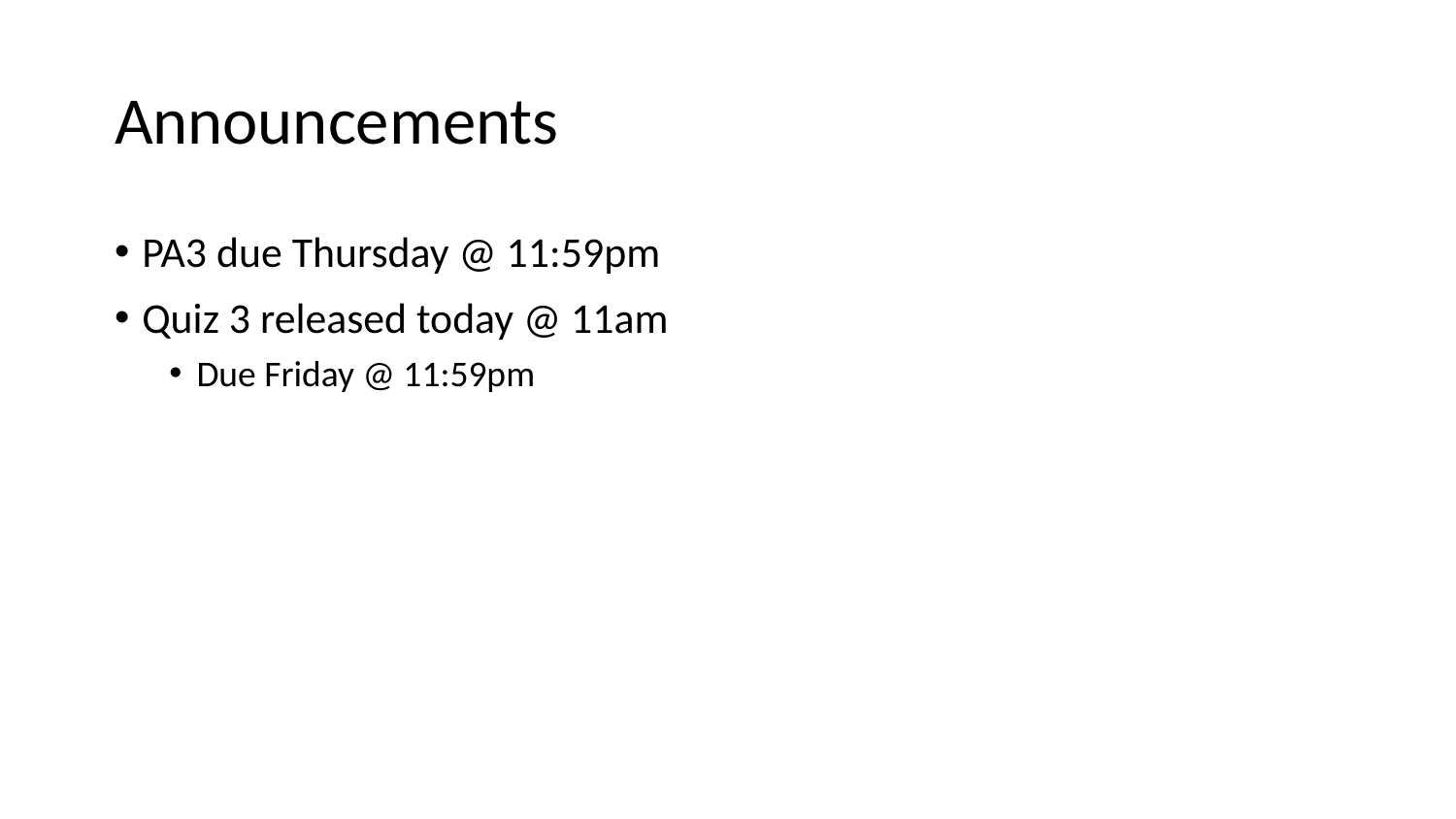

# Announcements
PA3 due Thursday @ 11:59pm
Quiz 3 released today @ 11am
Due Friday @ 11:59pm